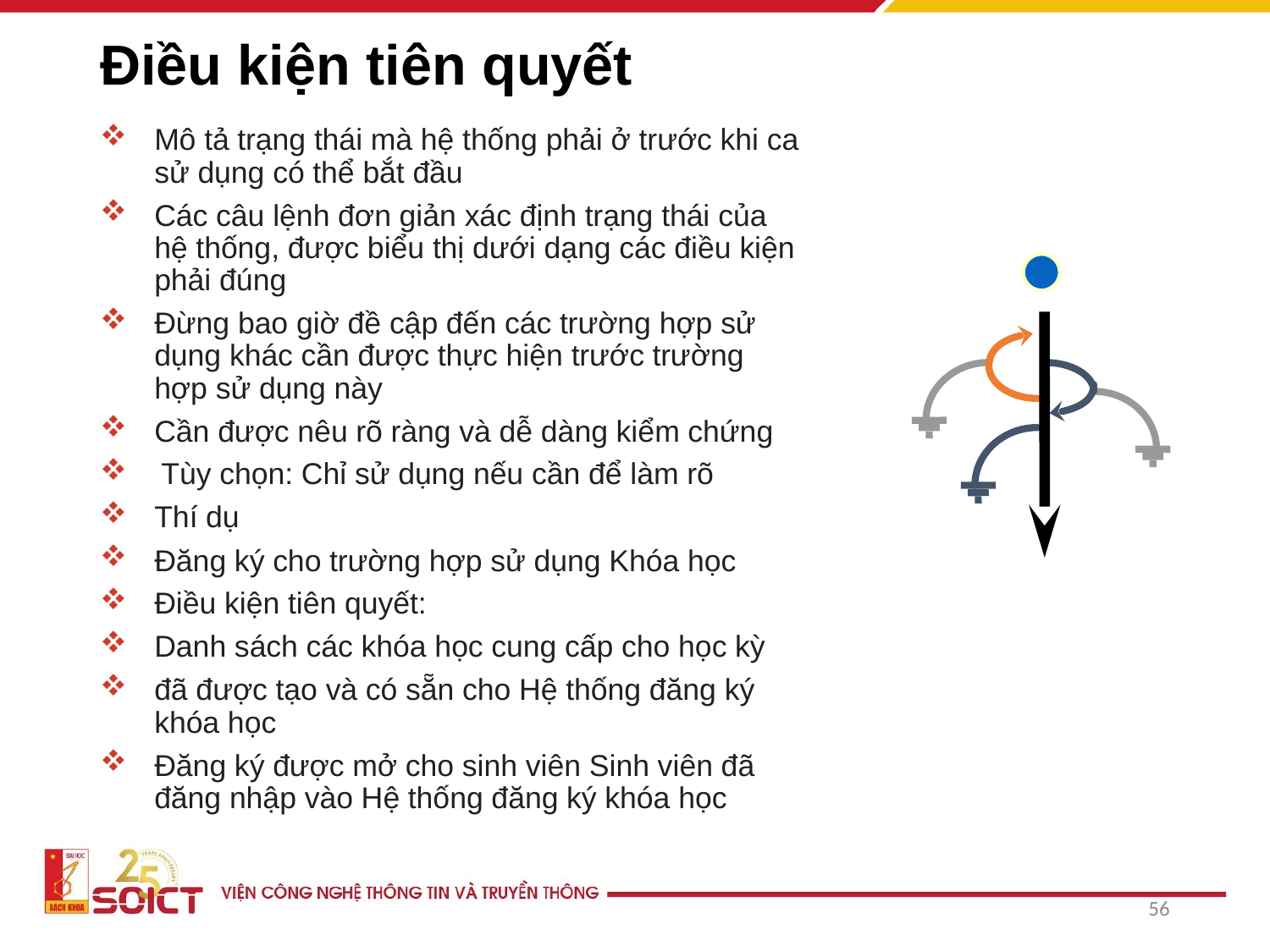

# Điều kiện tiên quyết
Mô tả trạng thái mà hệ thống phải ở trước khi ca sử dụng có thể bắt đầu
Các câu lệnh đơn giản xác định trạng thái của hệ thống, được biểu thị dưới dạng các điều kiện phải đúng
Đừng bao giờ đề cập đến các trường hợp sử dụng khác cần được thực hiện trước trường hợp sử dụng này
Cần được nêu rõ ràng và dễ dàng kiểm chứng
 Tùy chọn: Chỉ sử dụng nếu cần để làm rõ
Thí dụ
Đăng ký cho trường hợp sử dụng Khóa học
Điều kiện tiên quyết:
Danh sách các khóa học cung cấp cho học kỳ
đã được tạo và có sẵn cho Hệ thống đăng ký khóa học
Đăng ký được mở cho sinh viên Sinh viên đã đăng nhập vào Hệ thống đăng ký khóa học

56